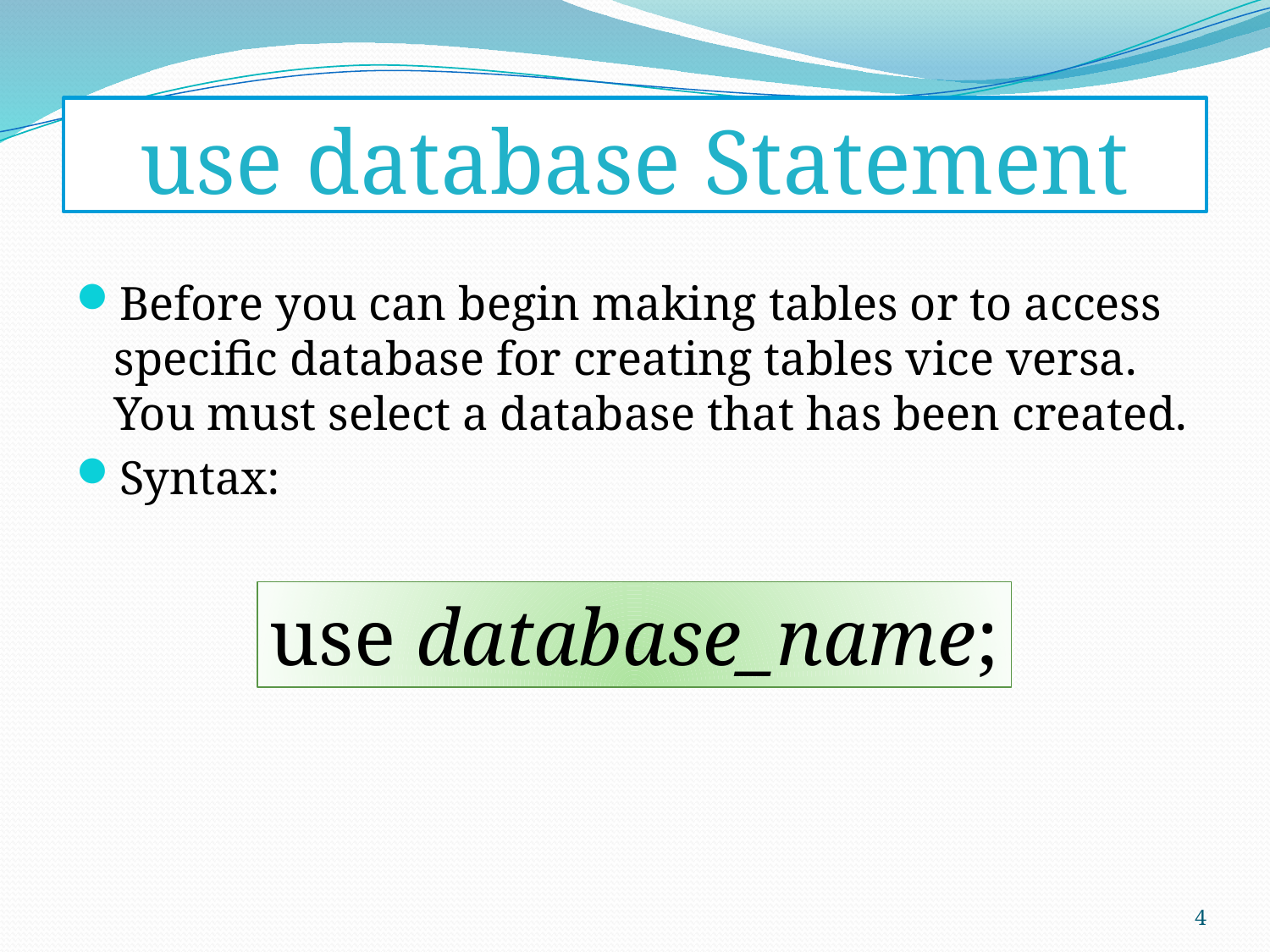

# use database Statement
Before you can begin making tables or to access specific database for creating tables vice versa. You must select a database that has been created.
Syntax:

use database_name;
4